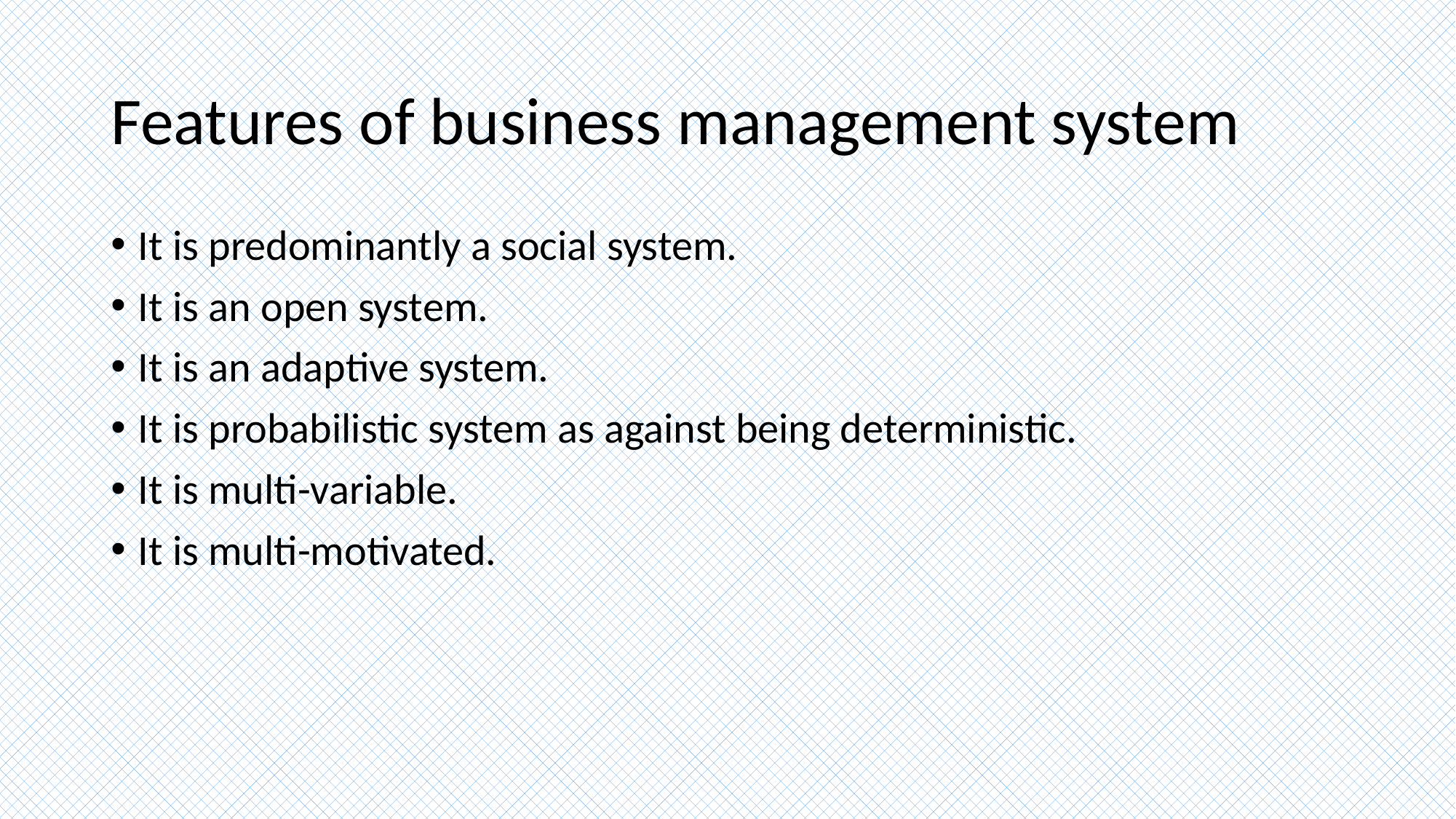

# Features of business management system
It is predominantly a social system.
It is an open system.
It is an adaptive system.
It is probabilistic system as against being deterministic.
It is multi-variable.
It is multi-motivated.